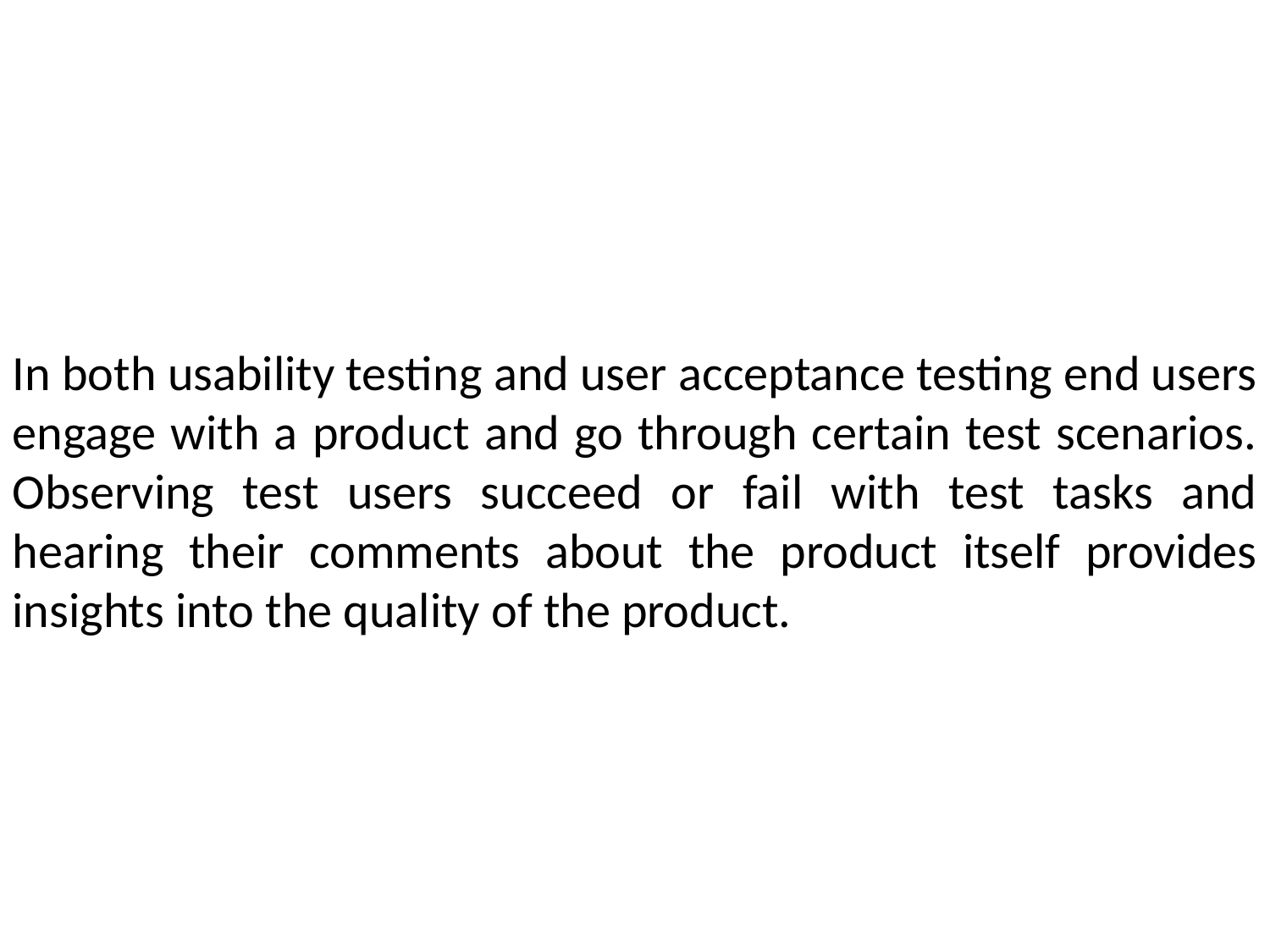

In both usability testing and user acceptance testing end users engage with a product and go through certain test scenarios. Observing test users succeed or fail with test tasks and hearing their comments about the product itself provides insights into the quality of the product.